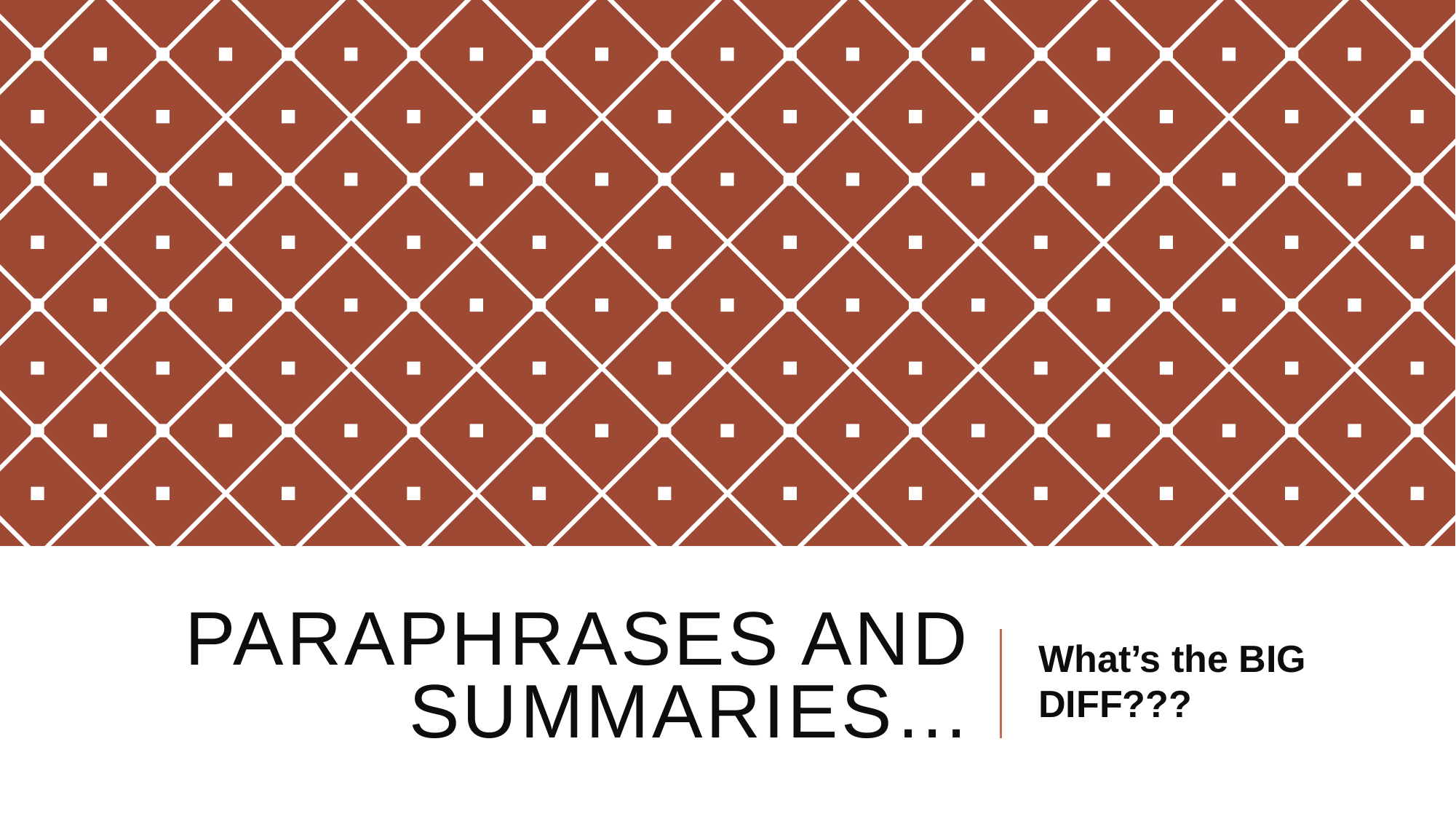

# Paraphrases and Summaries…
What’s the BIG DIFF???